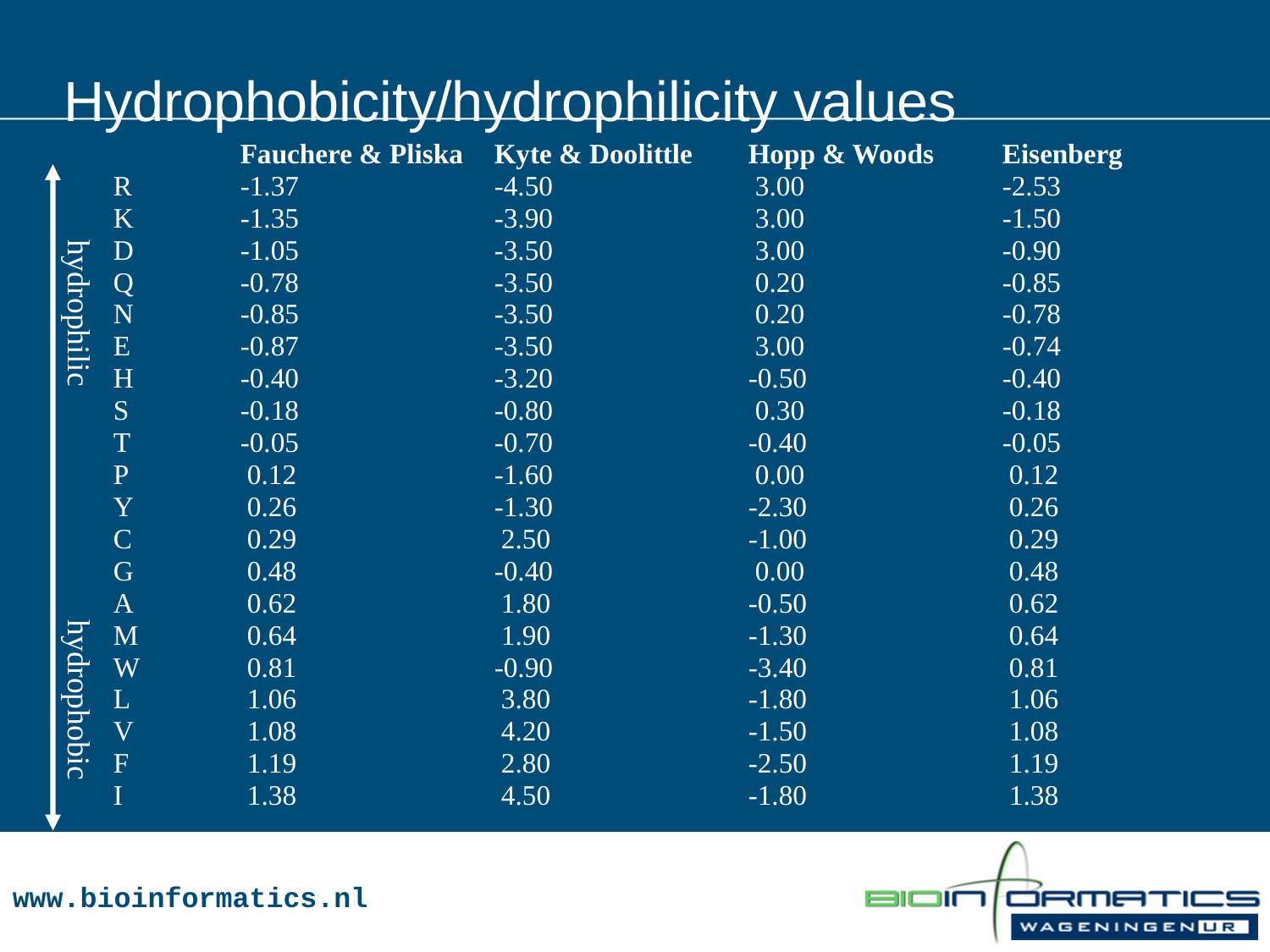

# Hydrophobicity/hydrophilicity values
	Fauchere & Pliska	Kyte & Doolittle	Hopp & Woods	Eisenberg
R	-1.37		-4.50		 3.00		-2.53
K	-1.35		-3.90		 3.00		-1.50
D	-1.05		-3.50		 3.00		-0.90
Q	-0.78		-3.50		 0.20		-0.85
N	-0.85		-3.50		 0.20		-0.78
E	-0.87		-3.50		 3.00		-0.74
H	-0.40		-3.20		-0.50		-0.40
S	-0.18		-0.80		 0.30		-0.18
T	-0.05		-0.70		-0.40		-0.05
P	 0.12		-1.60		 0.00		 0.12
Y	 0.26		-1.30		-2.30		 0.26
C	 0.29		 2.50		-1.00		 0.29
G	 0.48		-0.40		 0.00		 0.48
A	 0.62		 1.80		-0.50		 0.62
M	 0.64		 1.90		-1.30		 0.64
W	 0.81		-0.90		-3.40		 0.81
L	 1.06		 3.80		-1.80		 1.06
V	 1.08		 4.20		-1.50		 1.08
F	 1.19		 2.80		-2.50		 1.19
I	 1.38		 4.50		-1.80		 1.38

hydrophilic                             hydrophobic